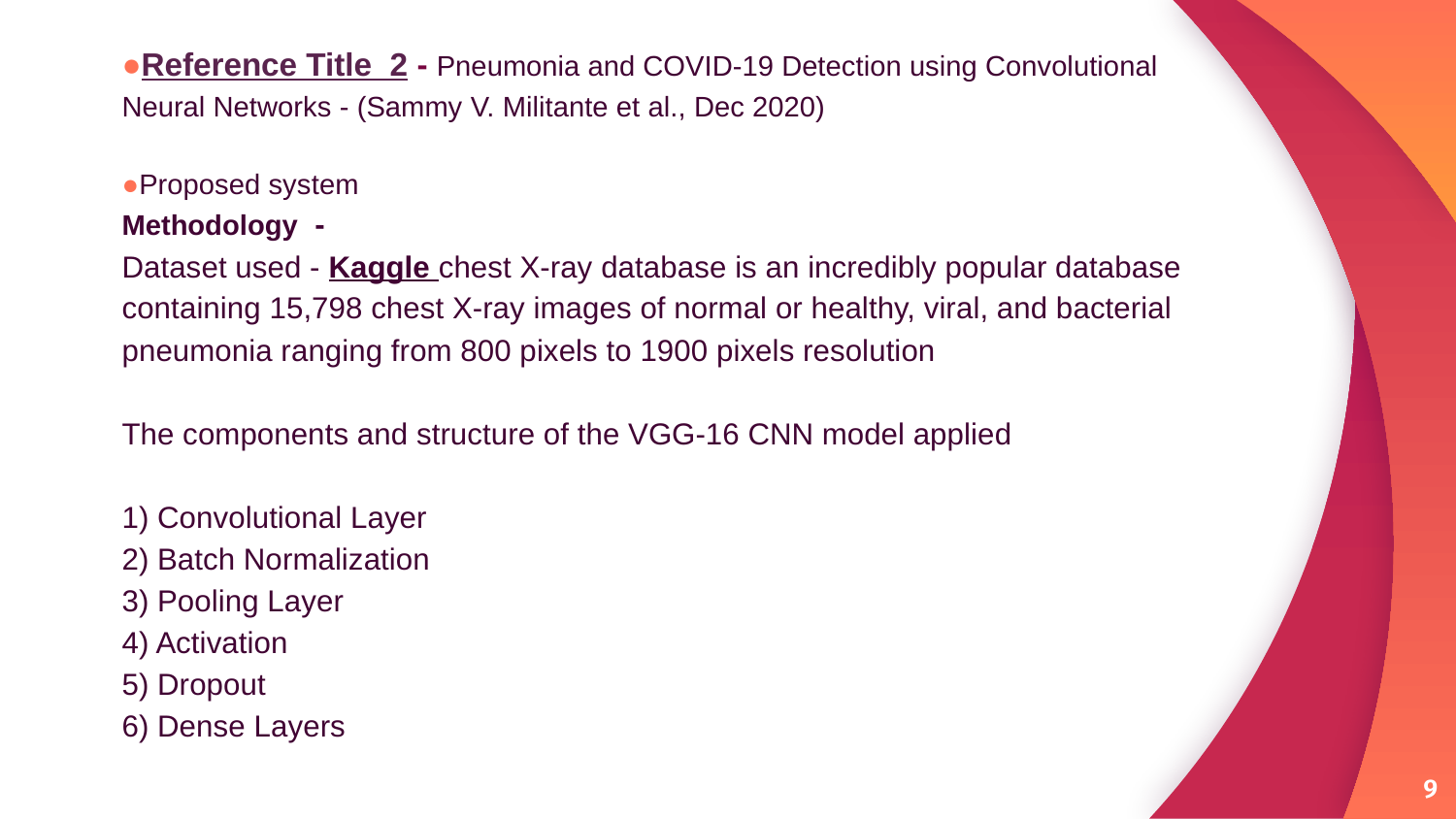

●Reference Title  2 - Pneumonia and COVID-19 Detection using Convolutional Neural Networks - (Sammy V. Militante et al., Dec 2020)

●Proposed system
Methodology  -
Dataset used - Kaggle chest X-ray database is an incredibly popular database containing 15,798 chest X-ray images of normal or healthy, viral, and bacterial pneumonia ranging from 800 pixels to 1900 pixels resolution

The components and structure of the VGG-16 CNN model applied

1) Convolutional Layer
2) Batch Normalization
3) Pooling Layer
4) Activation
5) Dropout
6) Dense Layers

9